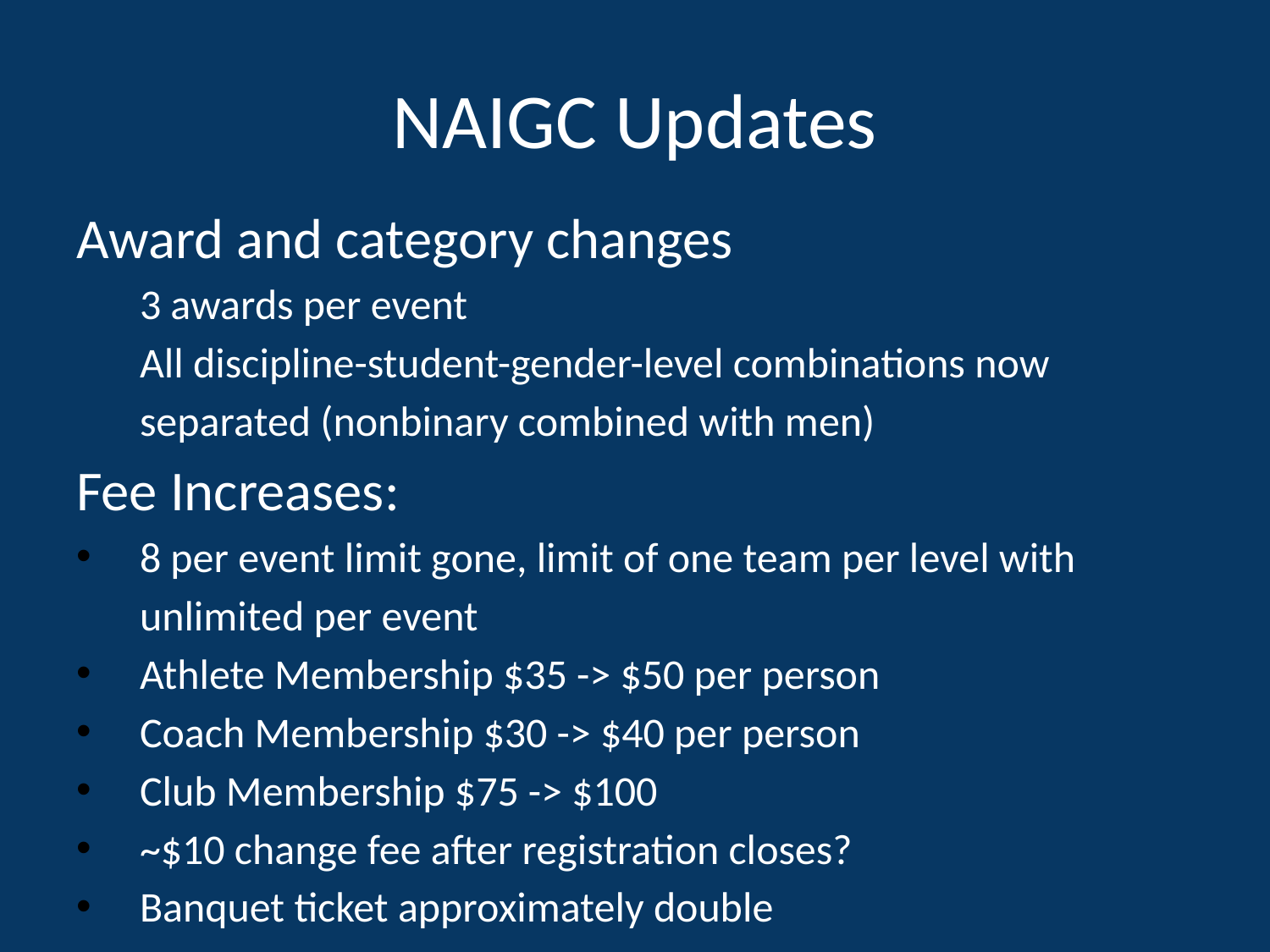

# NAIGC Updates
Award and category changes
3 awards per event
All discipline-student-gender-level combinations now separated (nonbinary combined with men)
Fee Increases:
8 per event limit gone, limit of one team per level with unlimited per event
Athlete Membership $35 -> $50 per person
Coach Membership $30 -> $40 per person
Club Membership $75 -> $100
~$10 change fee after registration closes?
Banquet ticket approximately double